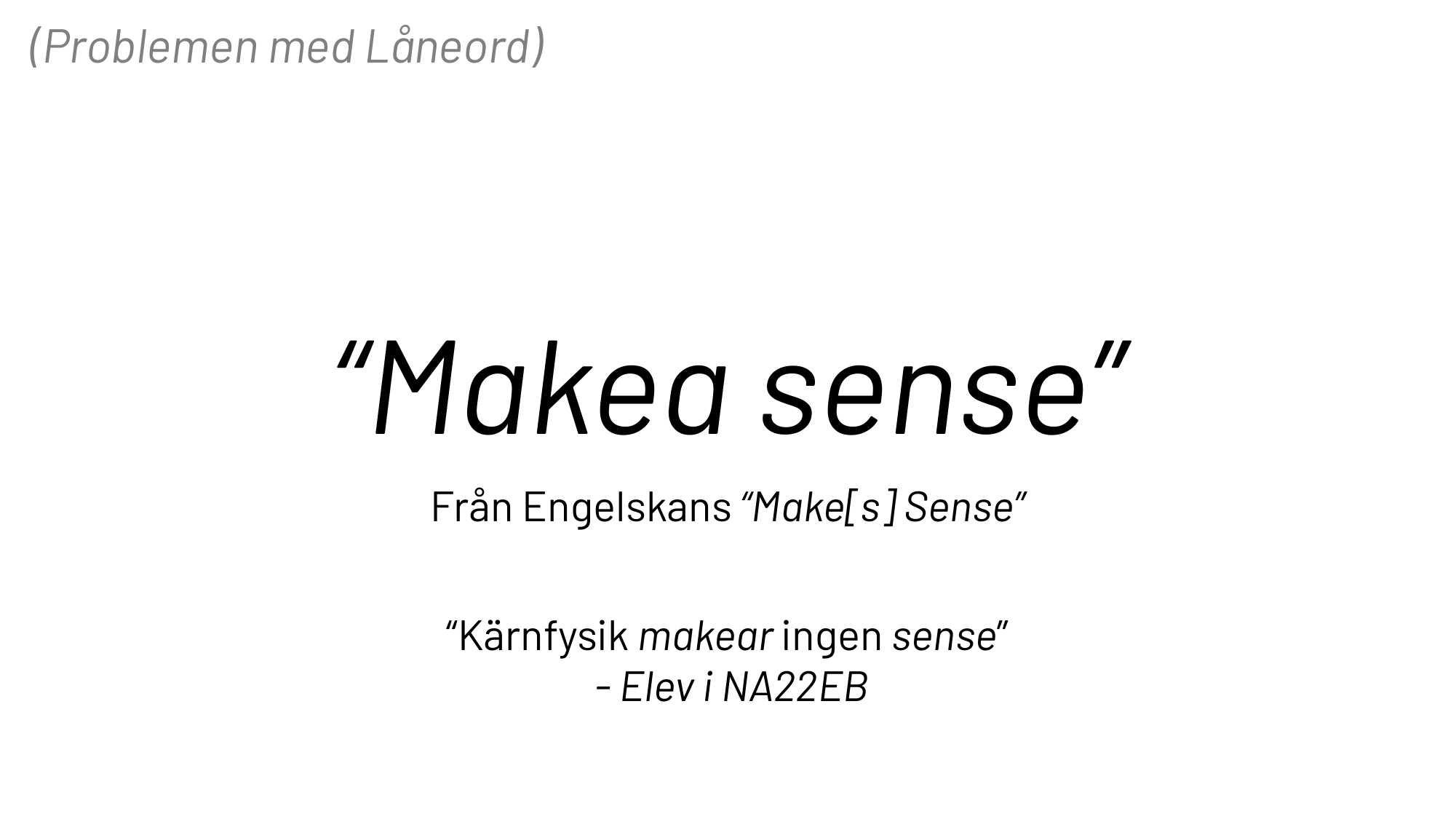

# (Problemen med Låneord)
“Makea sense”
Från Engelskans “Make[s] Sense”
“Kärnfysik makear ingen sense”
 - Elev i NA22EB